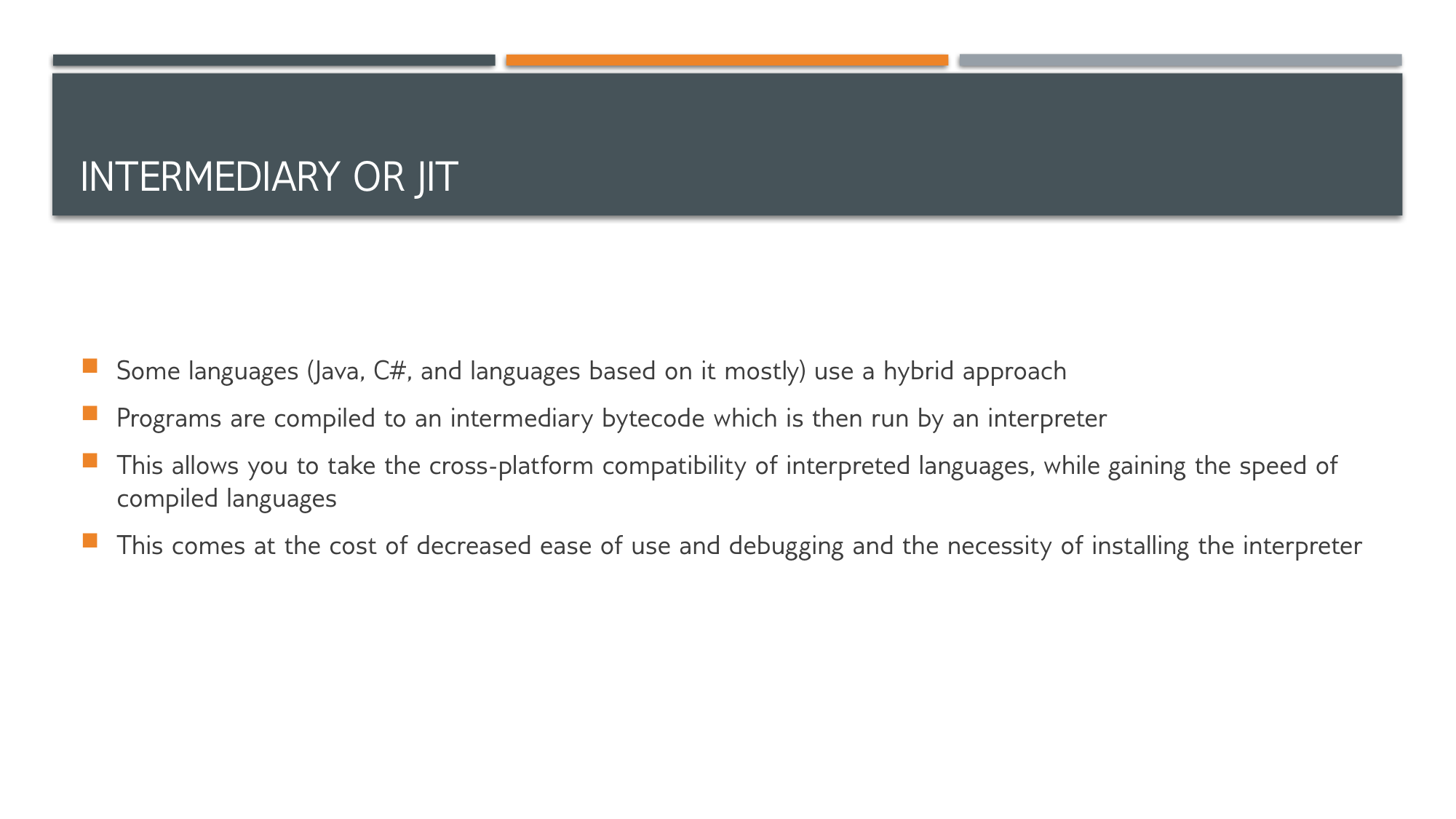

# Intermediary or JIT
Some languages (Java, C#, and languages based on it mostly) use a hybrid approach
Programs are compiled to an intermediary bytecode which is then run by an interpreter
This allows you to take the cross-platform compatibility of interpreted languages, while gaining the speed of compiled languages
This comes at the cost of decreased ease of use and debugging and the necessity of installing the interpreter